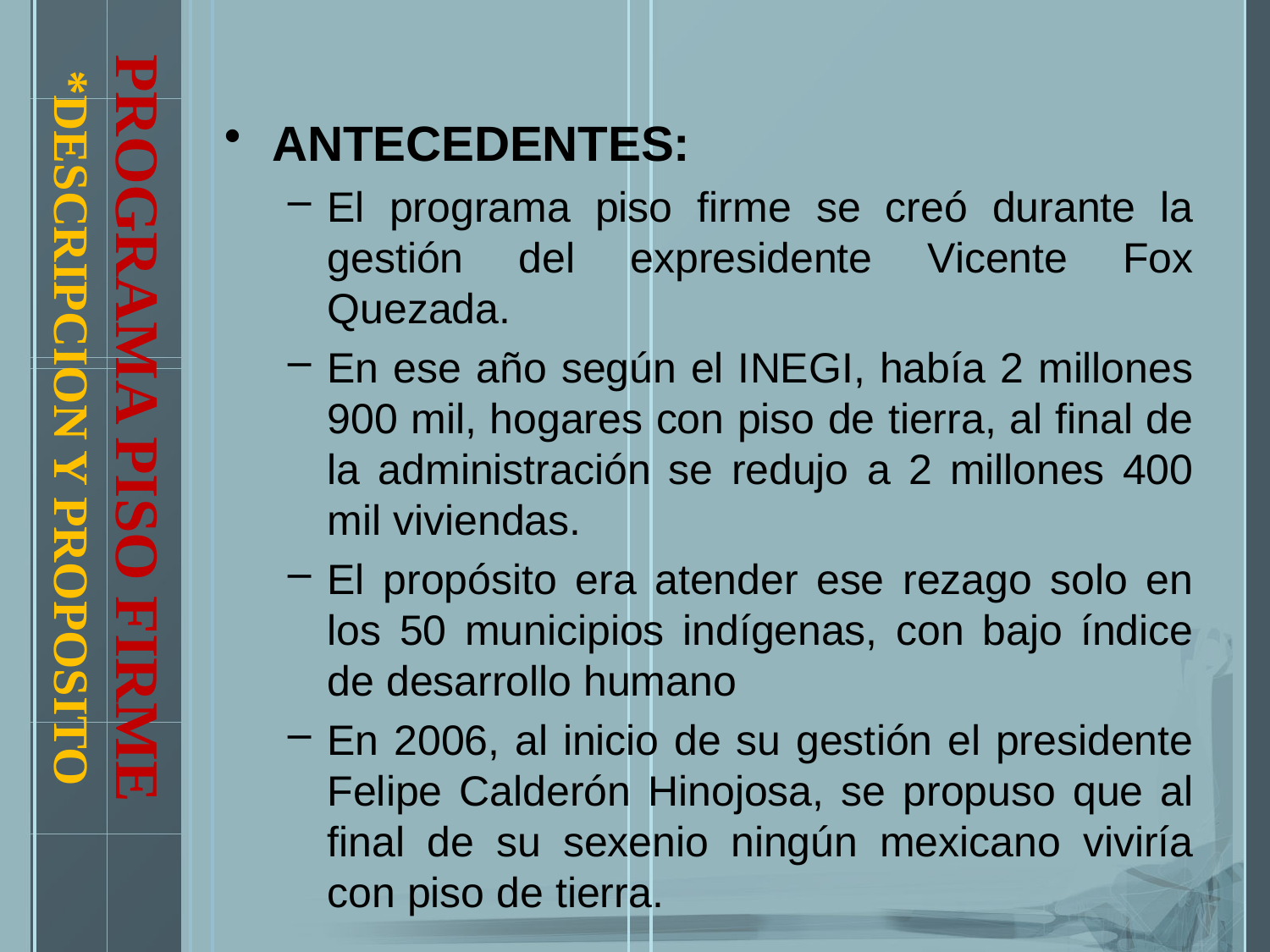

# PROGRAMA PISO FIRME *DESCRIPCION Y PROPOSITO
ANTECEDENTES:
El programa piso firme se creó durante la gestión del expresidente Vicente Fox Quezada.
En ese año según el INEGI, había 2 millones 900 mil, hogares con piso de tierra, al final de la administración se redujo a 2 millones 400 mil viviendas.
El propósito era atender ese rezago solo en los 50 municipios indígenas, con bajo índice de desarrollo humano
En 2006, al inicio de su gestión el presidente Felipe Calderón Hinojosa, se propuso que al final de su sexenio ningún mexicano viviría con piso de tierra.